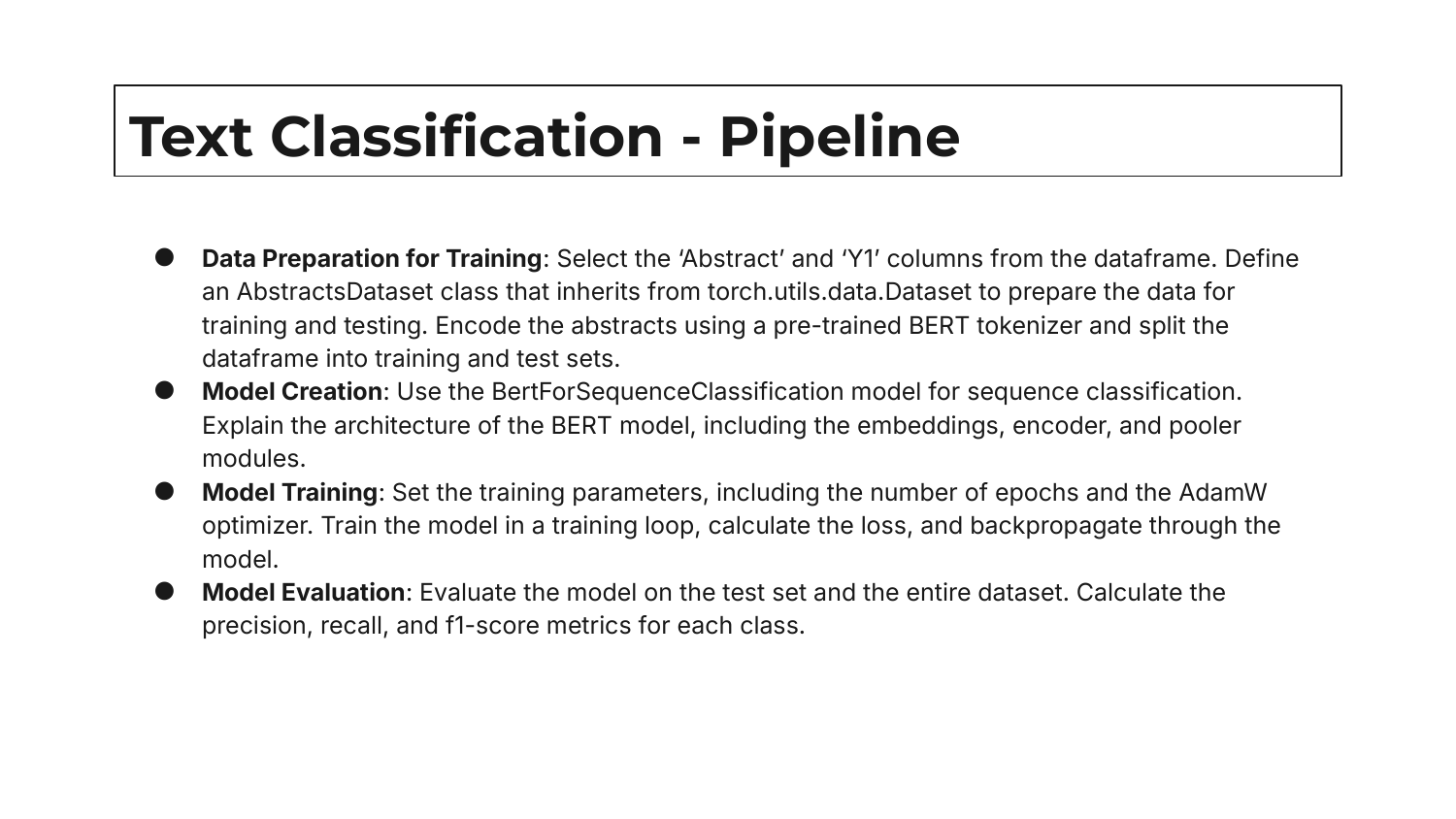

# Text Classification - Pipeline
Data Preparation for Training: Select the ‘Abstract’ and ‘Y1’ columns from the dataframe. Define an AbstractsDataset class that inherits from torch.utils.data.Dataset to prepare the data for training and testing. Encode the abstracts using a pre-trained BERT tokenizer and split the dataframe into training and test sets.
Model Creation: Use the BertForSequenceClassification model for sequence classification. Explain the architecture of the BERT model, including the embeddings, encoder, and pooler modules.
Model Training: Set the training parameters, including the number of epochs and the AdamW optimizer. Train the model in a training loop, calculate the loss, and backpropagate through the model.
Model Evaluation: Evaluate the model on the test set and the entire dataset. Calculate the precision, recall, and f1-score metrics for each class.